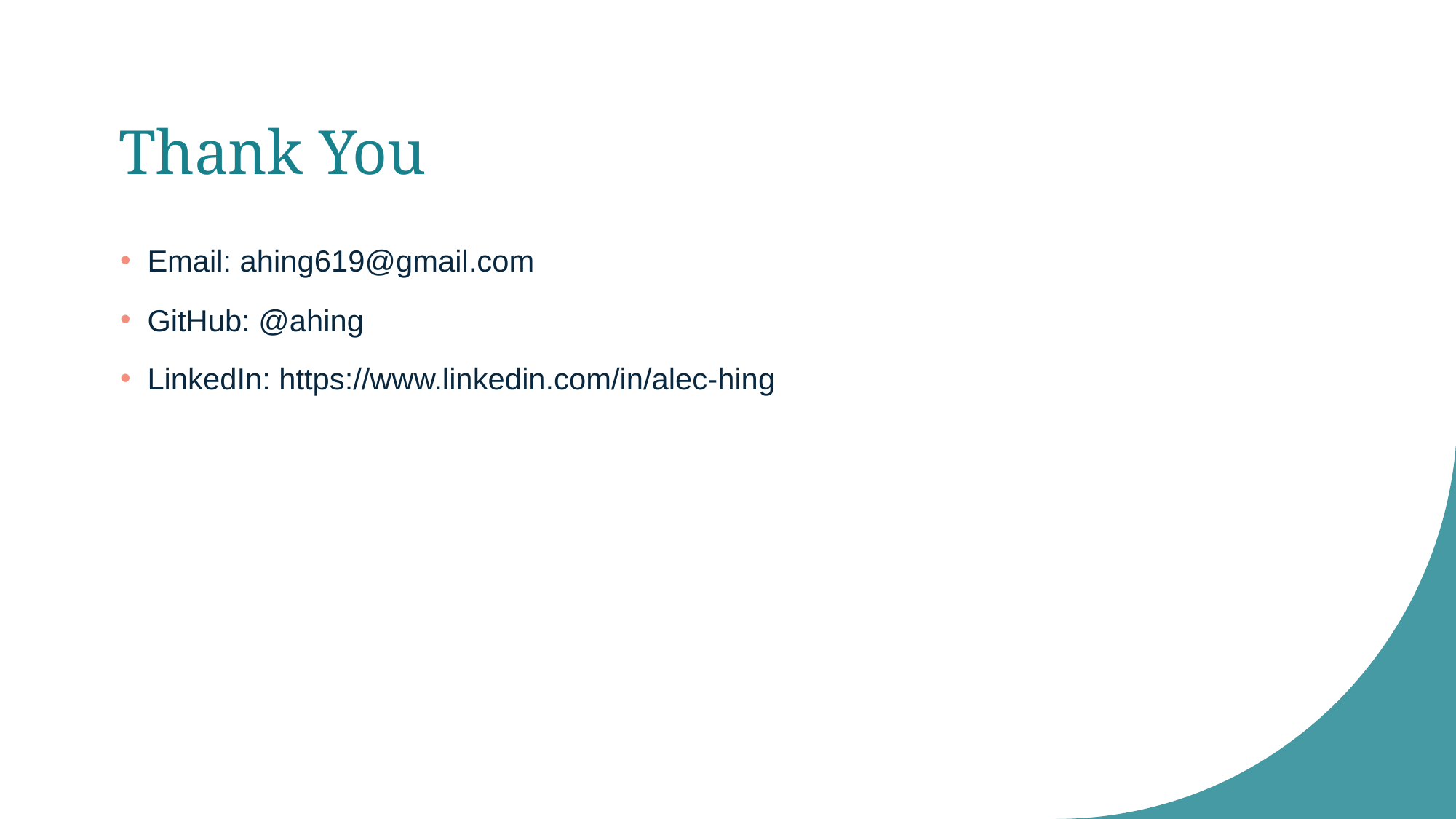

# Thank You
Email: ahing619@gmail.com
GitHub: @ahing
LinkedIn: https://www.linkedin.com/in/alec-hing